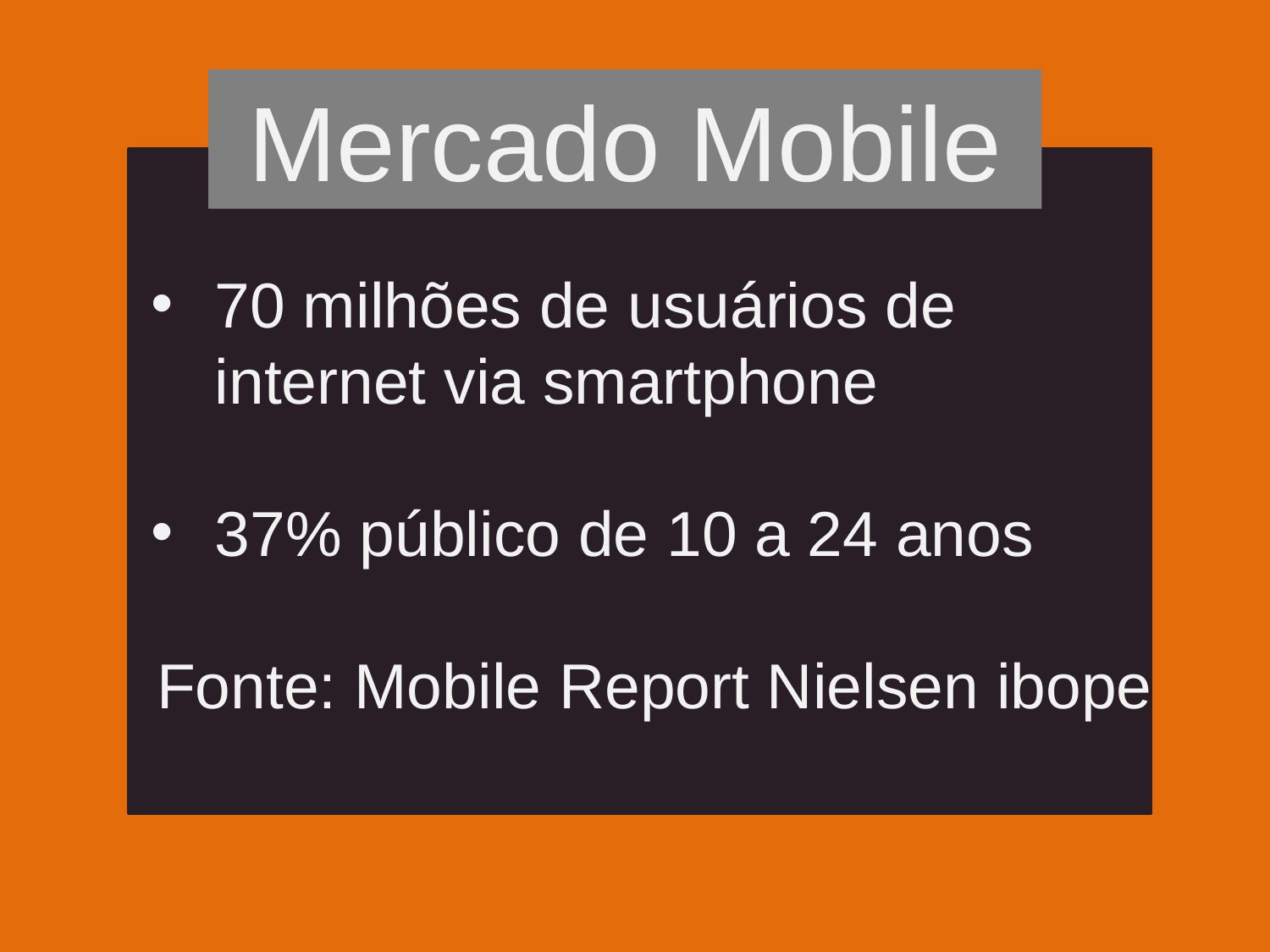

Mercado Mobile

70 milhões de usuários de internet via smartphone

37% público de 10 a 24 anos

Fonte: Mobile Report Nielsen ibope